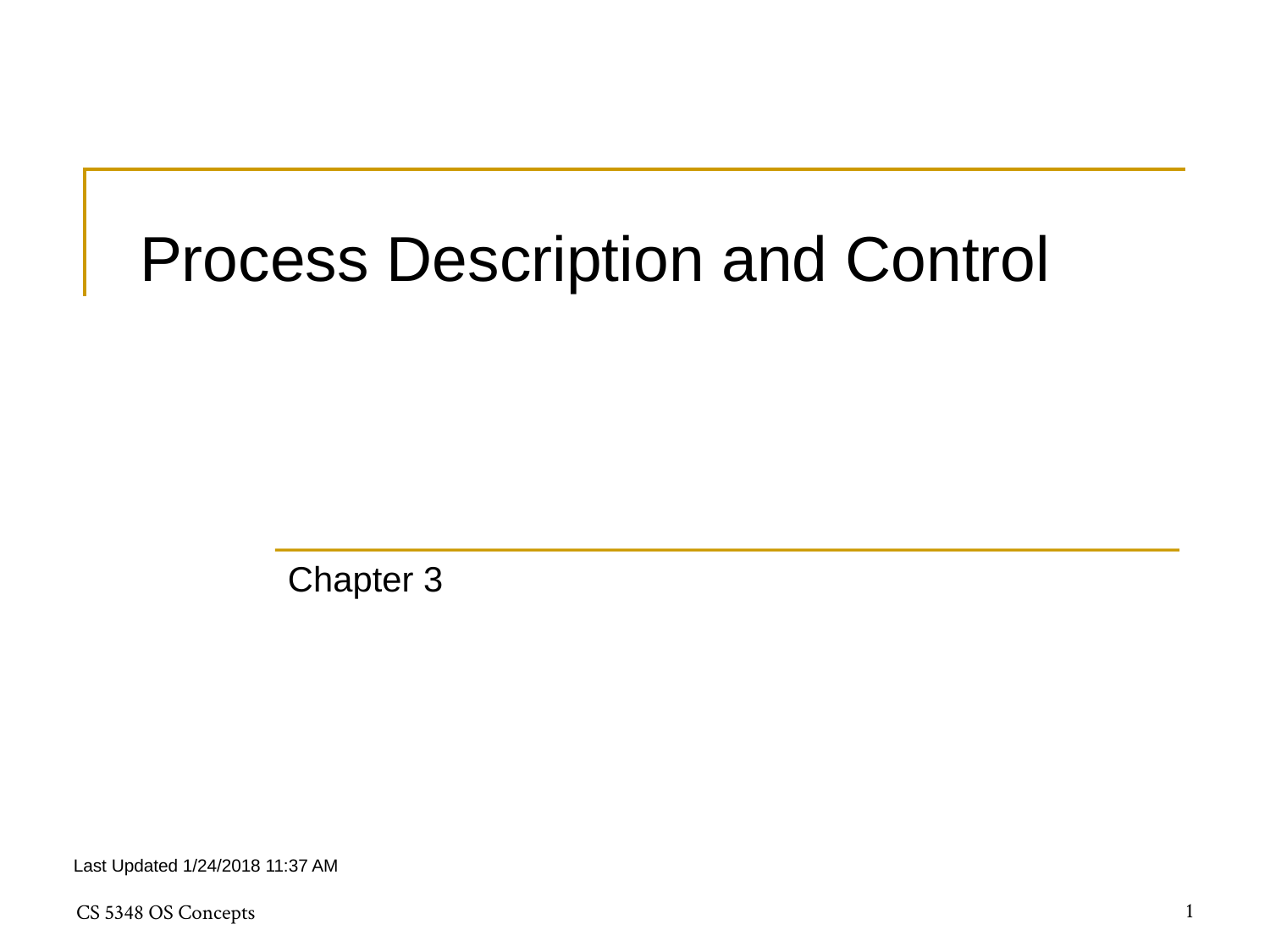

# Process Description and Control
Chapter 3
Last Updated 1/24/2018 11:37 AM
CS 5348 OS Concepts
1